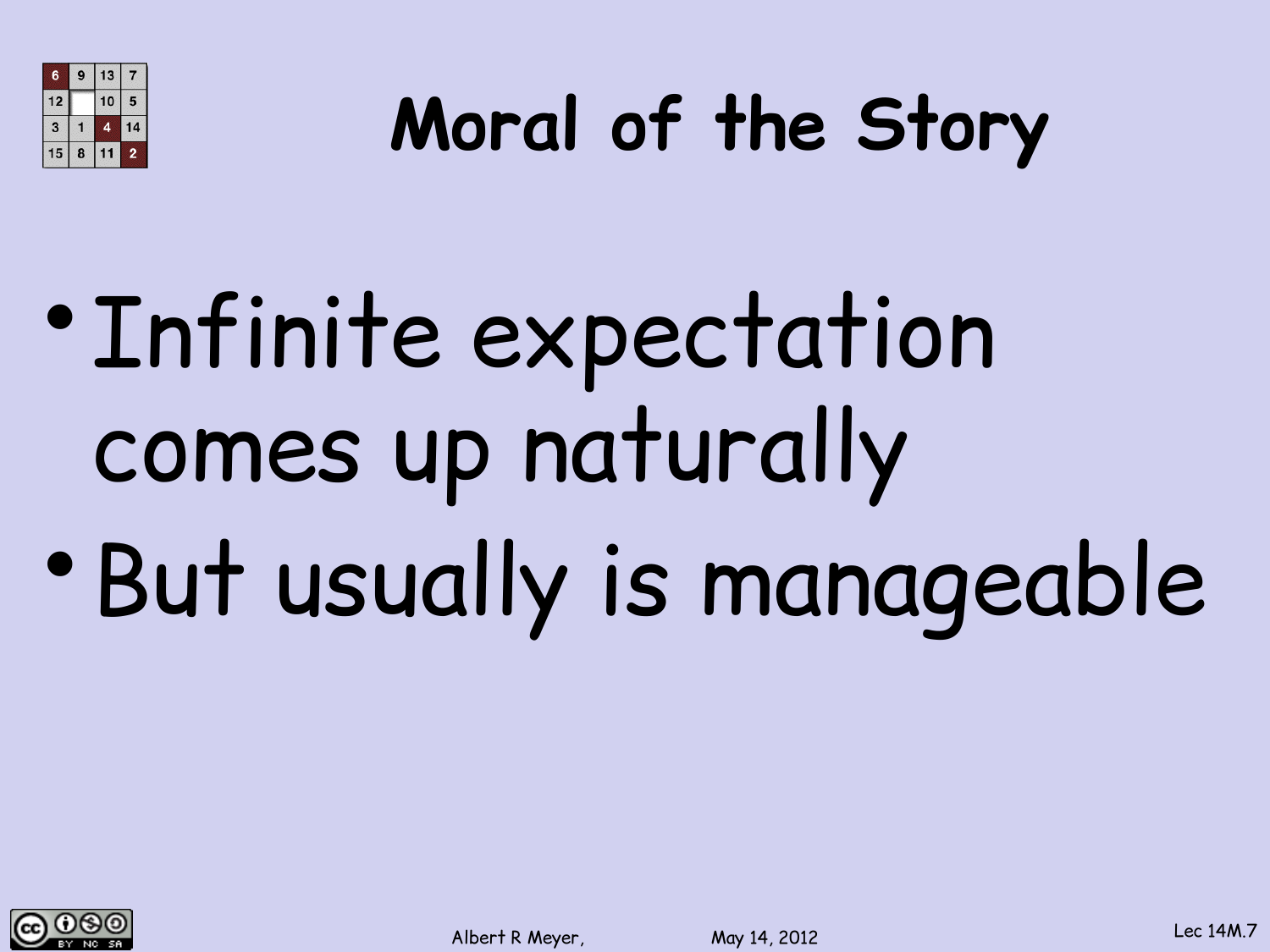

# Moral of the Story
Infinite expectation comes up naturally
But usually is manageable
Lec 14M.7

Albert R Meyer,                        May 14, 2012